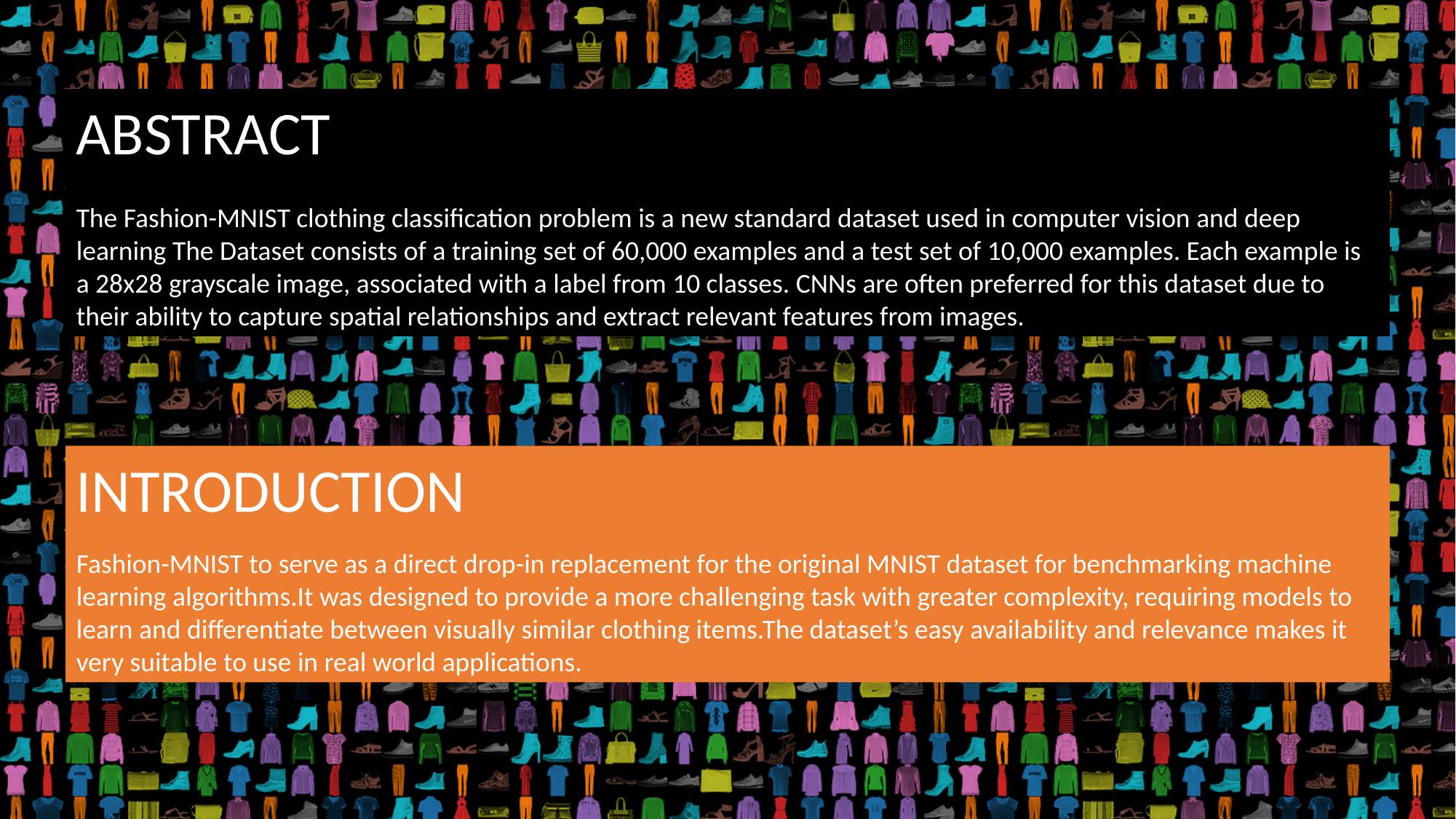

ABSTRACT

The Fashion-MNIST clothing classification problem is a new standard dataset used in computer vision and deep learning The Dataset consists of a training set of 60,000 examples and a test set of 10,000 examples. Each example is a 28x28 grayscale image, associated with a label from 10 classes. CNNs are often preferred for this dataset due to their ability to capture spatial relationships and extract relevant features from images.
INTRODUCTION

Fashion-MNIST to serve as a direct drop-in replacement for the original MNIST dataset for benchmarking machine learning algorithms.It was designed to provide a more challenging task with greater complexity, requiring models to learn and differentiate between visually similar clothing items.The dataset’s easy availability and relevance makes it very suitable to use in real world applications.